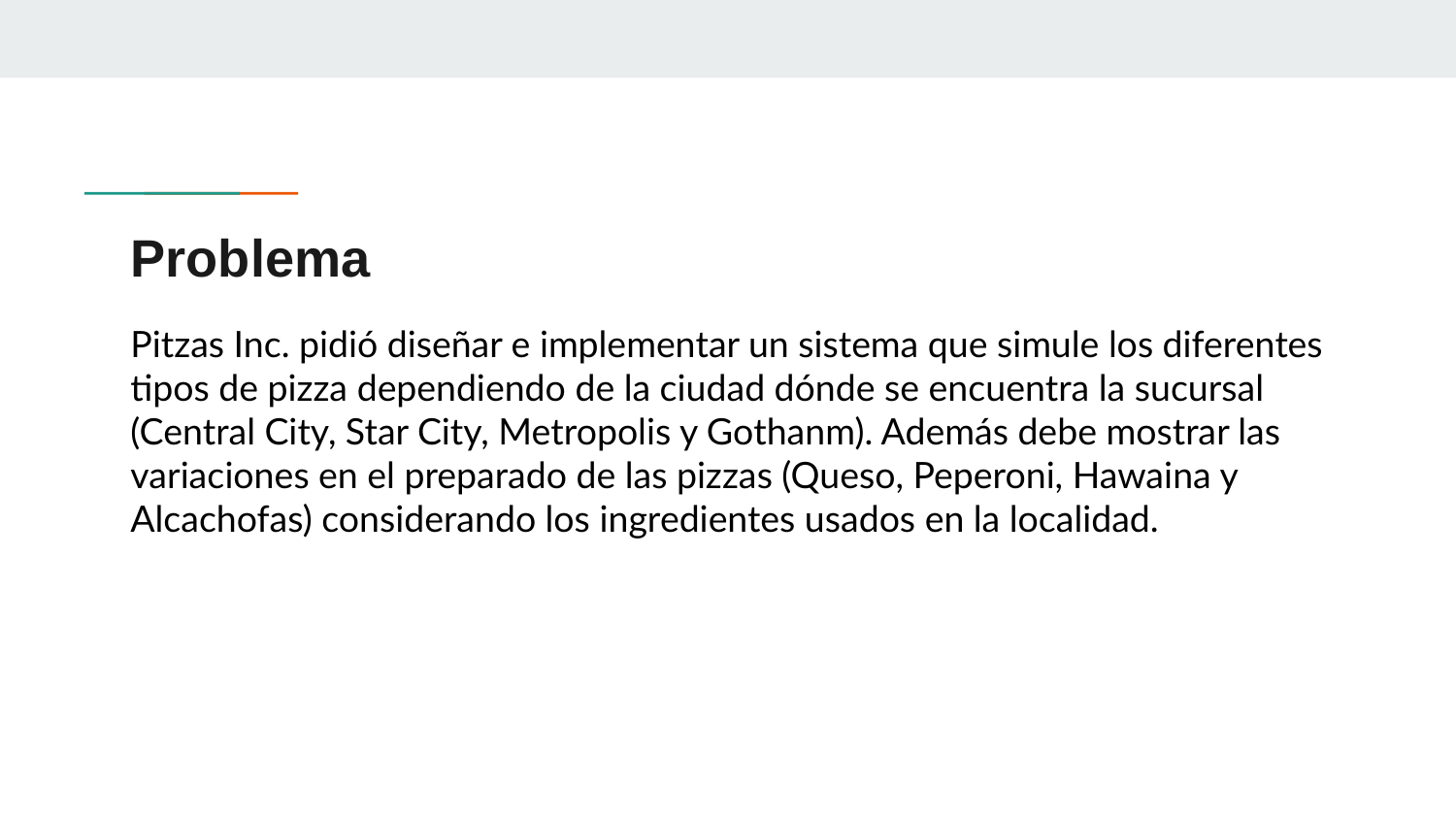

# Problema
Pitzas Inc. pidió diseñar e implementar un sistema que simule los diferentes tipos de pizza dependiendo de la ciudad dónde se encuentra la sucursal (Central City, Star City, Metropolis y Gothanm). Además debe mostrar las variaciones en el preparado de las pizzas (Queso, Peperoni, Hawaina y Alcachofas) considerando los ingredientes usados en la localidad.